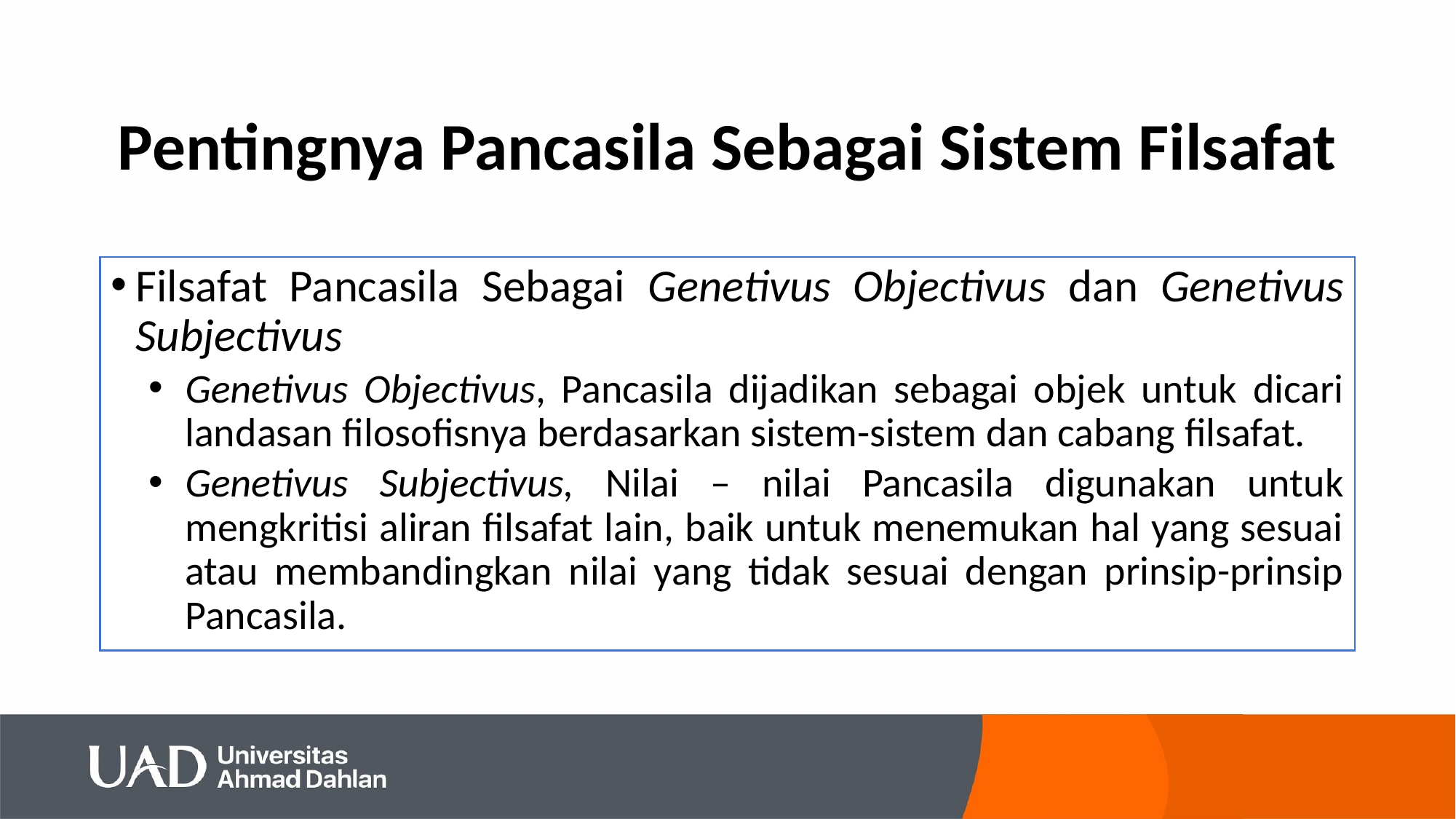

# Pentingnya Pancasila Sebagai Sistem Filsafat
Filsafat Pancasila Sebagai Genetivus Objectivus dan Genetivus Subjectivus
Genetivus Objectivus, Pancasila dijadikan sebagai objek untuk dicari landasan filosofisnya berdasarkan sistem-sistem dan cabang filsafat.
Genetivus Subjectivus, Nilai – nilai Pancasila digunakan untuk mengkritisi aliran filsafat lain, baik untuk menemukan hal yang sesuai atau membandingkan nilai yang tidak sesuai dengan prinsip-prinsip Pancasila.